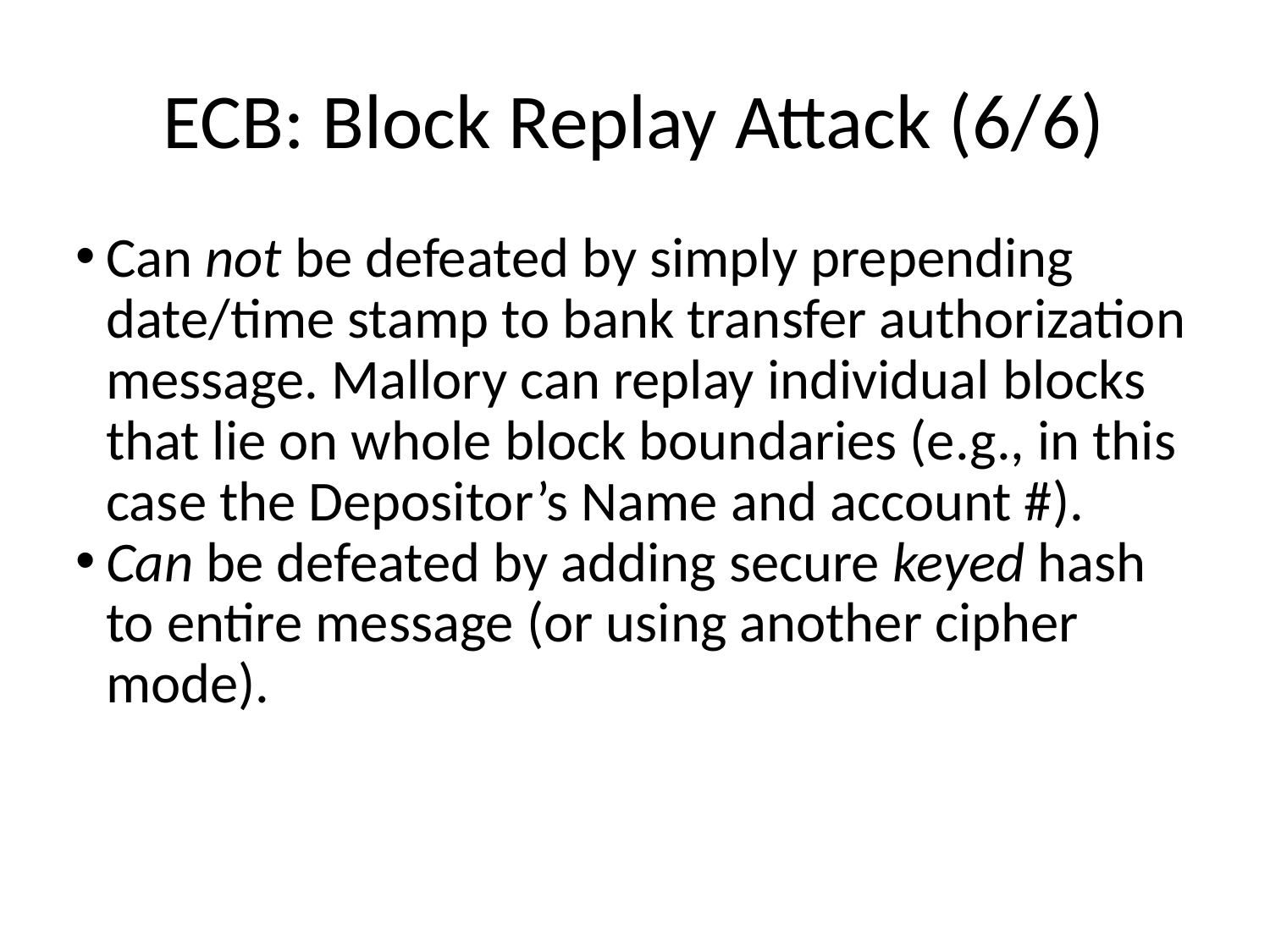

ECB: Block Replay Attack (6/6)
Can not be defeated by simply prepending date/time stamp to bank transfer authorization message. Mallory can replay individual blocks that lie on whole block boundaries (e.g., in this case the Depositor’s Name and account #).
Can be defeated by adding secure keyed hash to entire message (or using another cipher mode).